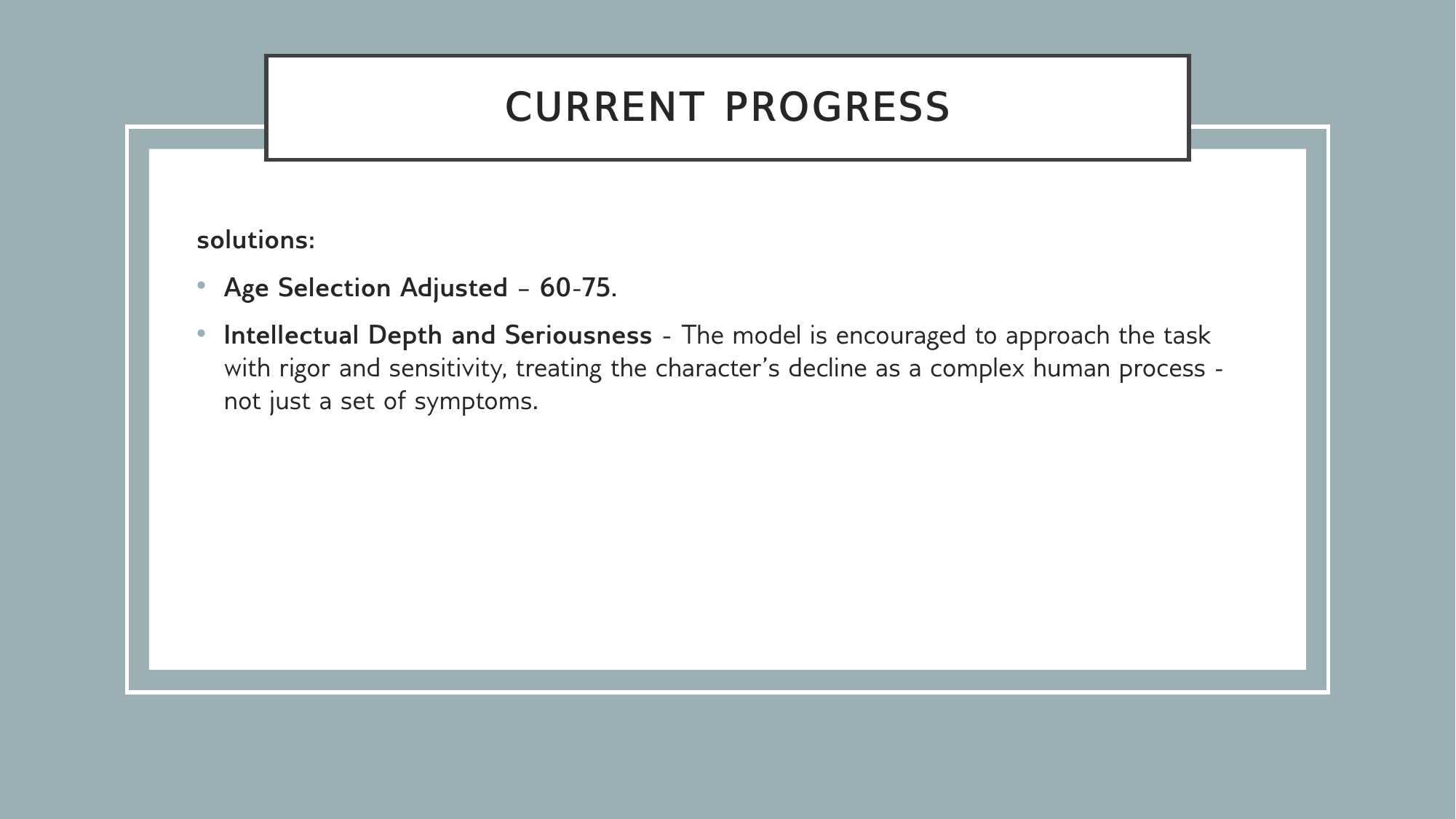

# Current progress

solutions:
Age Selection Adjusted – 60-75.
Intellectual Depth and Seriousness - The model is encouraged to approach the task with rigor and sensitivity, treating the character’s decline as a complex human process - not just a set of symptoms.